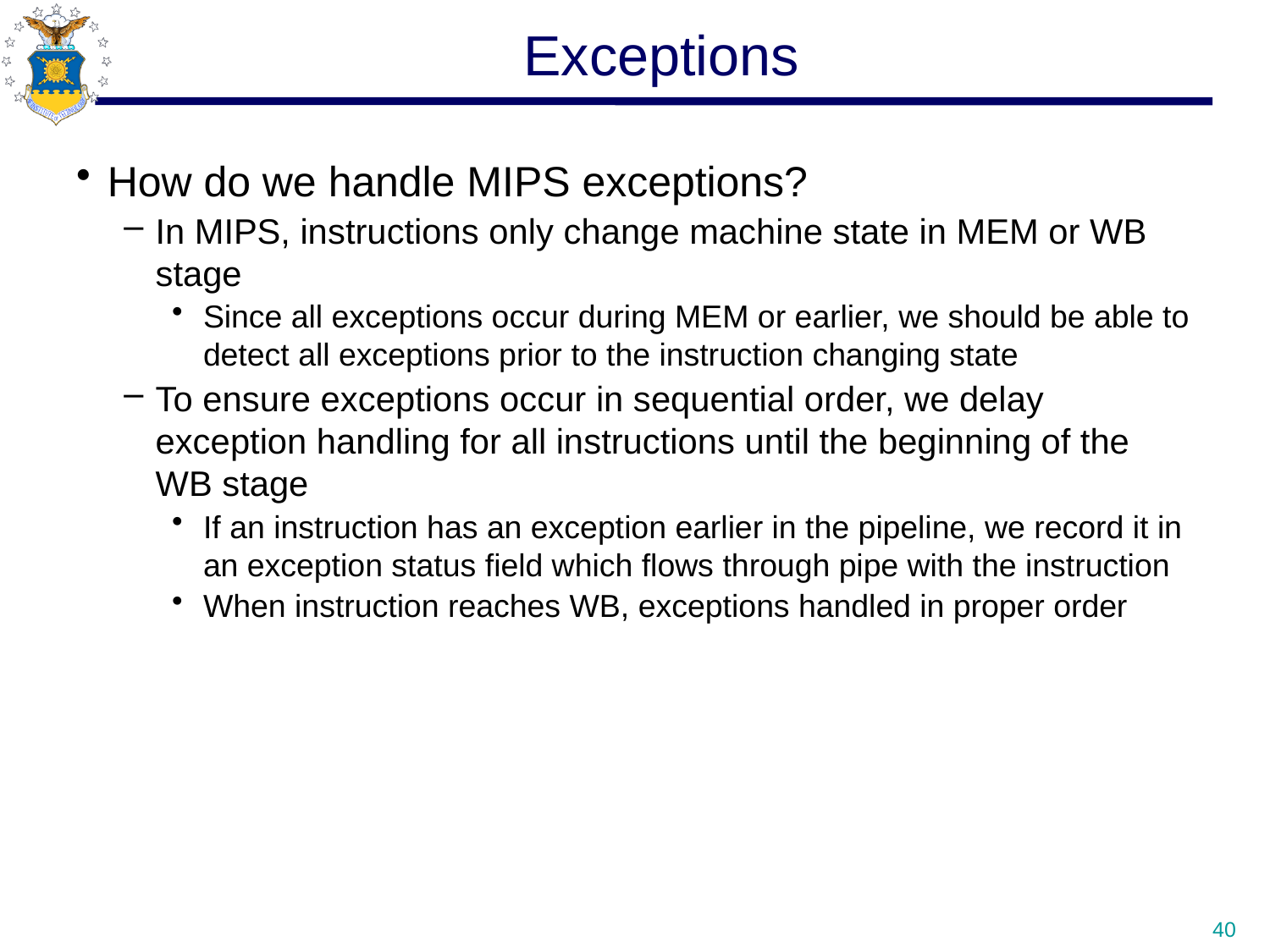

# Exceptions
How do we handle MIPS exceptions?
In MIPS, instructions only change machine state in MEM or WB stage
Since all exceptions occur during MEM or earlier, we should be able to detect all exceptions prior to the instruction changing state
To ensure exceptions occur in sequential order, we delay exception handling for all instructions until the beginning of the WB stage
If an instruction has an exception earlier in the pipeline, we record it in an exception status field which flows through pipe with the instruction
When instruction reaches WB, exceptions handled in proper order
40